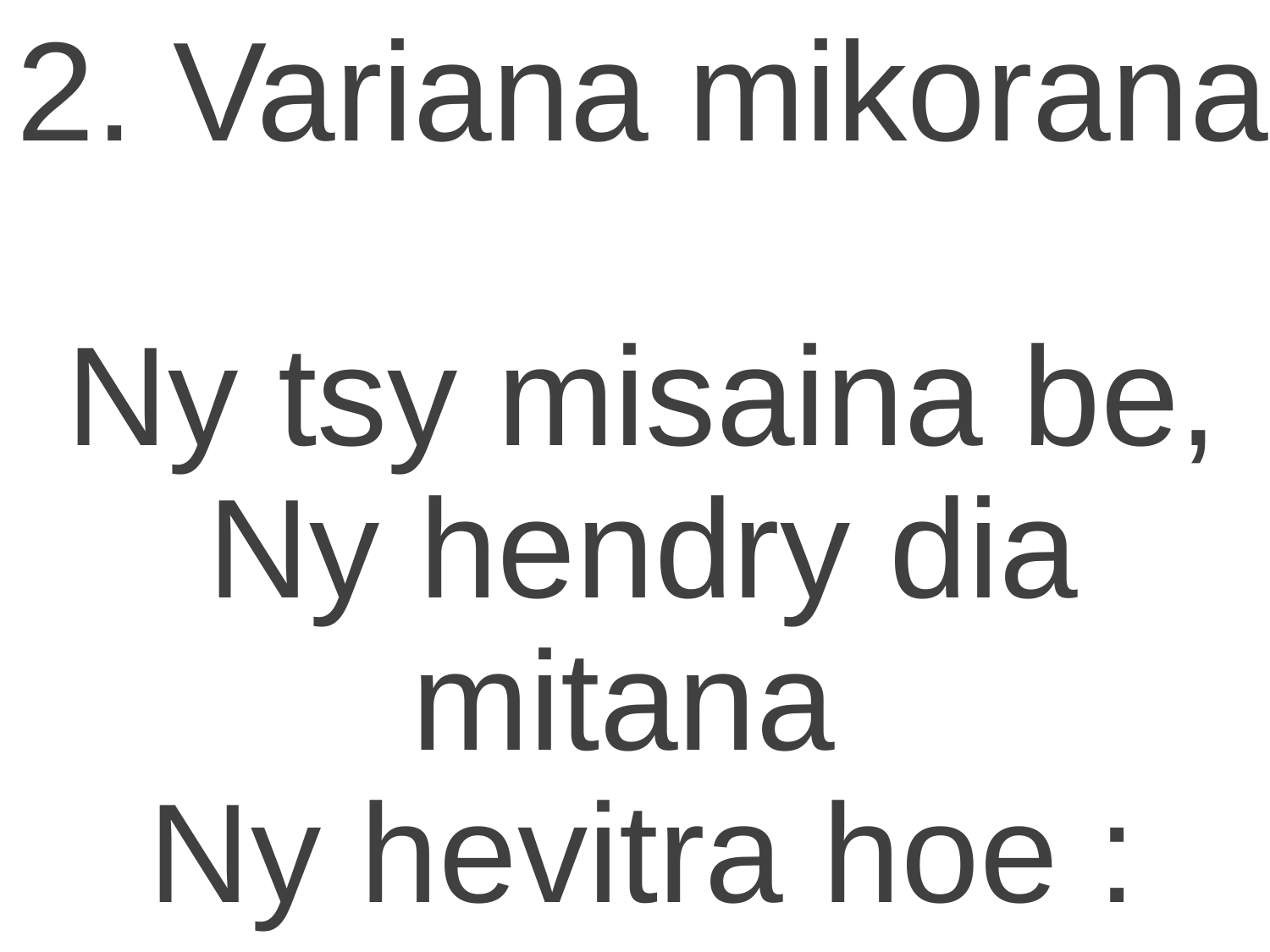

2. Variana mikorana
Ny tsy misaina be,
Ny hendry dia mitana
Ny hevitra hoe :